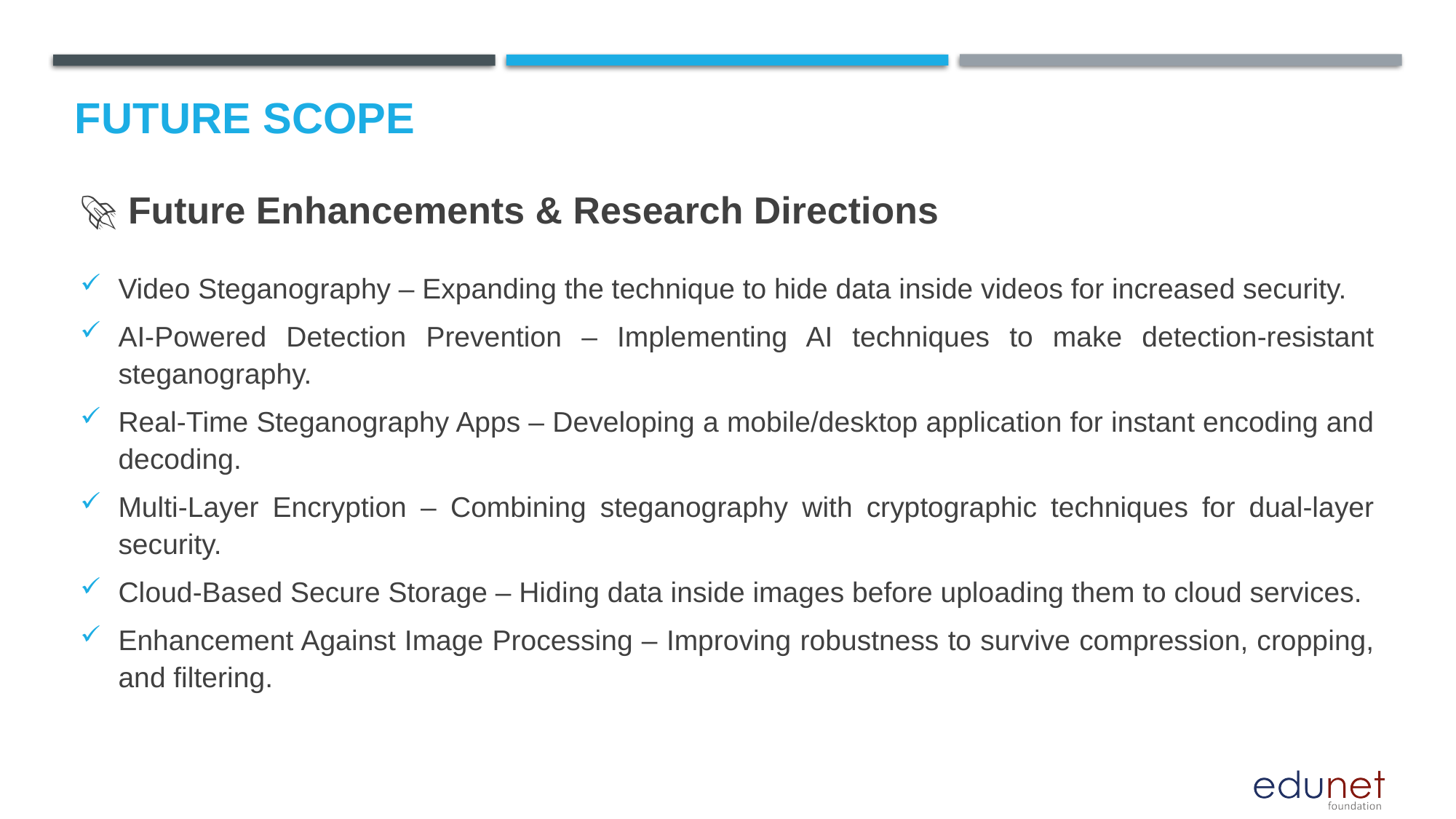

Future scope
🚀 Future Enhancements & Research Directions

Video Steganography – Expanding the technique to hide data inside videos for increased security.
AI-Powered Detection Prevention – Implementing AI techniques to make detection-resistant steganography.
Real-Time Steganography Apps – Developing a mobile/desktop application for instant encoding and decoding.
Multi-Layer Encryption – Combining steganography with cryptographic techniques for dual-layer security.
Cloud-Based Secure Storage – Hiding data inside images before uploading them to cloud services.
Enhancement Against Image Processing – Improving robustness to survive compression, cropping, and filtering.